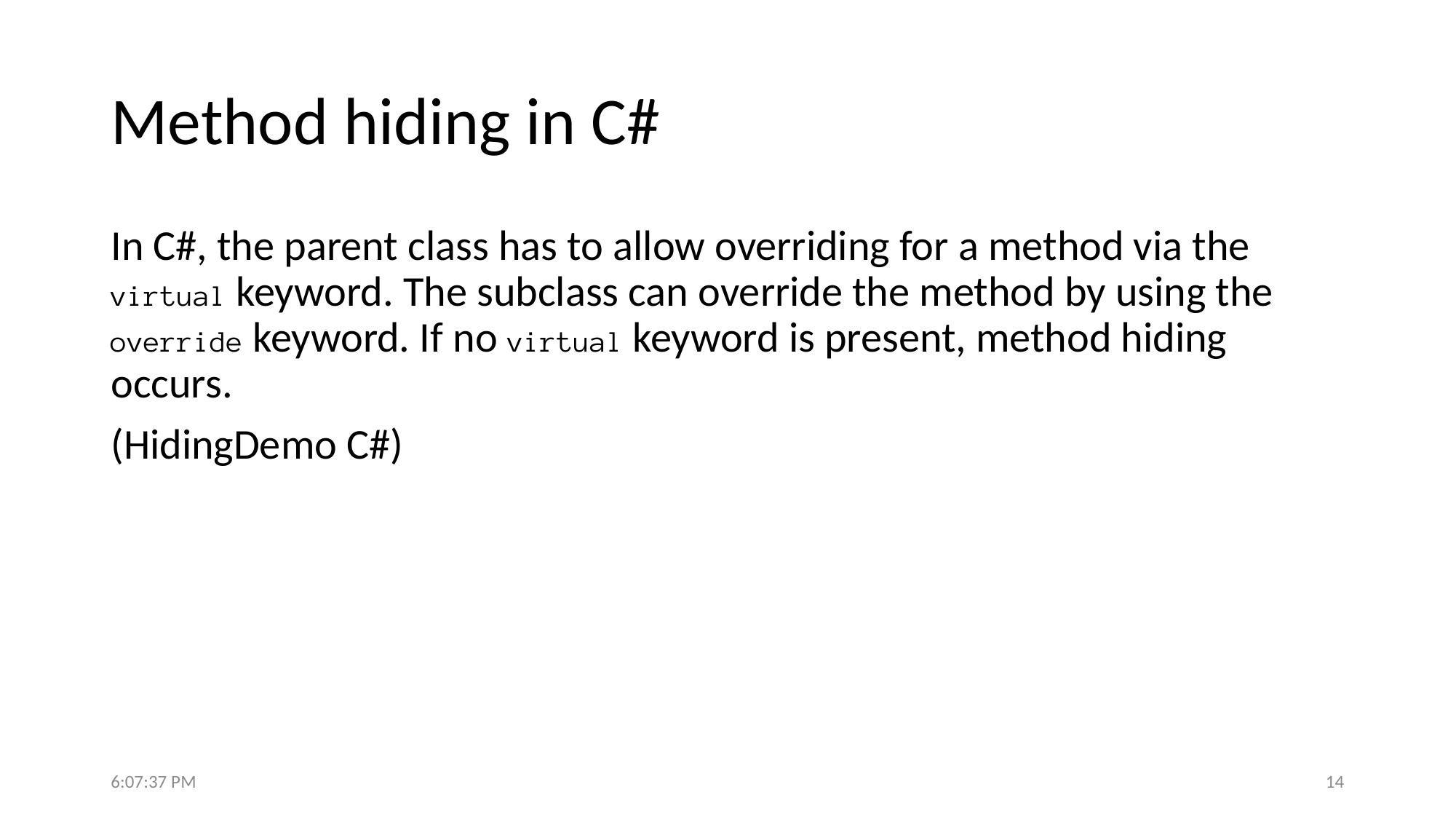

# Method hiding in C#
In C#, the parent class has to allow overriding for a method via the virtual keyword. The subclass can override the method by using the override keyword. If no virtual keyword is present, method hiding occurs.
(HidingDemo C#)
6:07:37 PM
14